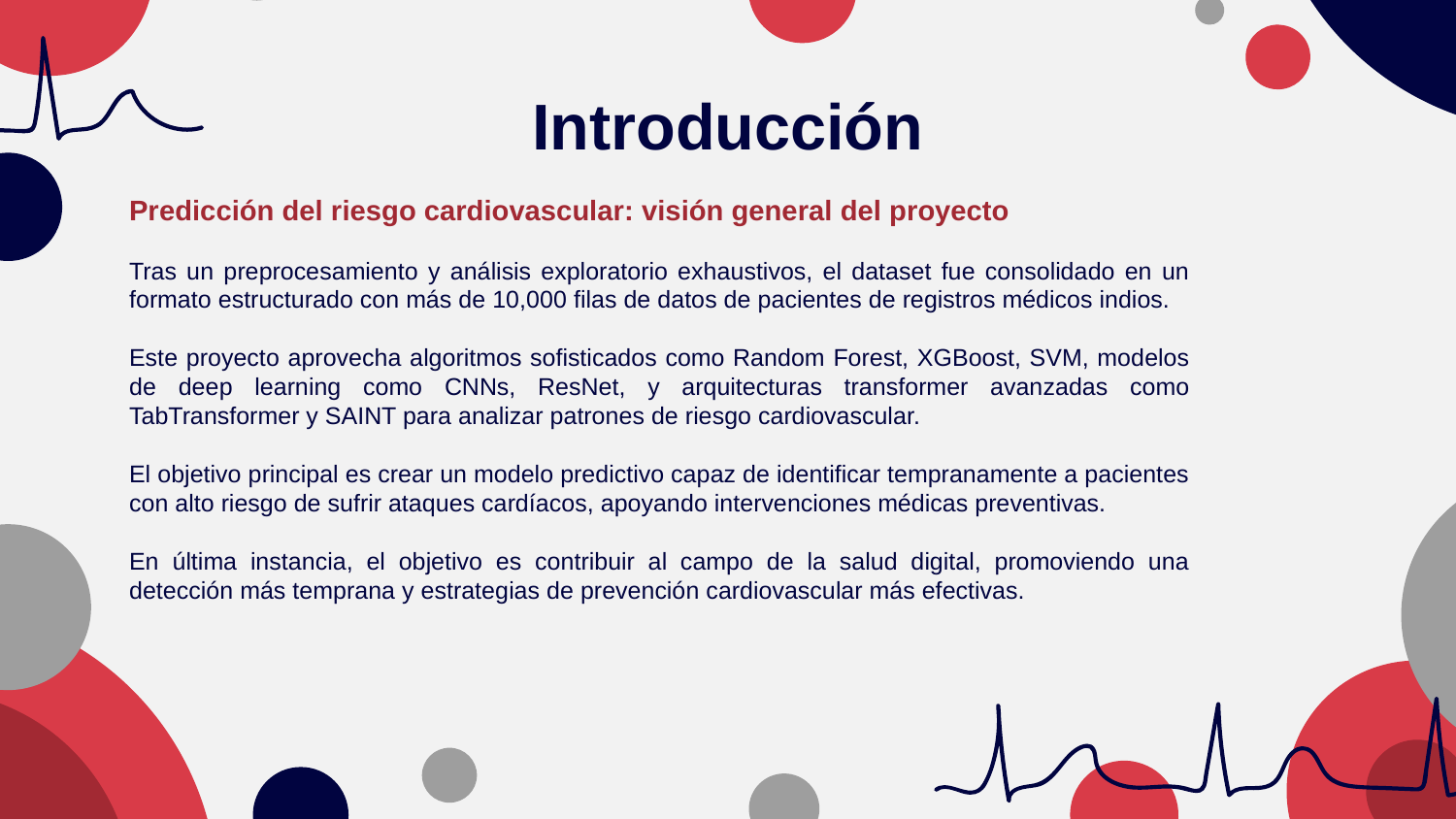

# Introducción
Predicción del riesgo cardiovascular: visión general del proyecto

Tras un preprocesamiento y análisis exploratorio exhaustivos, el dataset fue consolidado en un formato estructurado con más de 10,000 filas de datos de pacientes de registros médicos indios.

Este proyecto aprovecha algoritmos sofisticados como Random Forest, XGBoost, SVM, modelos de deep learning como CNNs, ResNet, y arquitecturas transformer avanzadas como TabTransformer y SAINT para analizar patrones de riesgo cardiovascular.

El objetivo principal es crear un modelo predictivo capaz de identificar tempranamente a pacientes con alto riesgo de sufrir ataques cardíacos, apoyando intervenciones médicas preventivas.

En última instancia, el objetivo es contribuir al campo de la salud digital, promoviendo una detección más temprana y estrategias de prevención cardiovascular más efectivas.